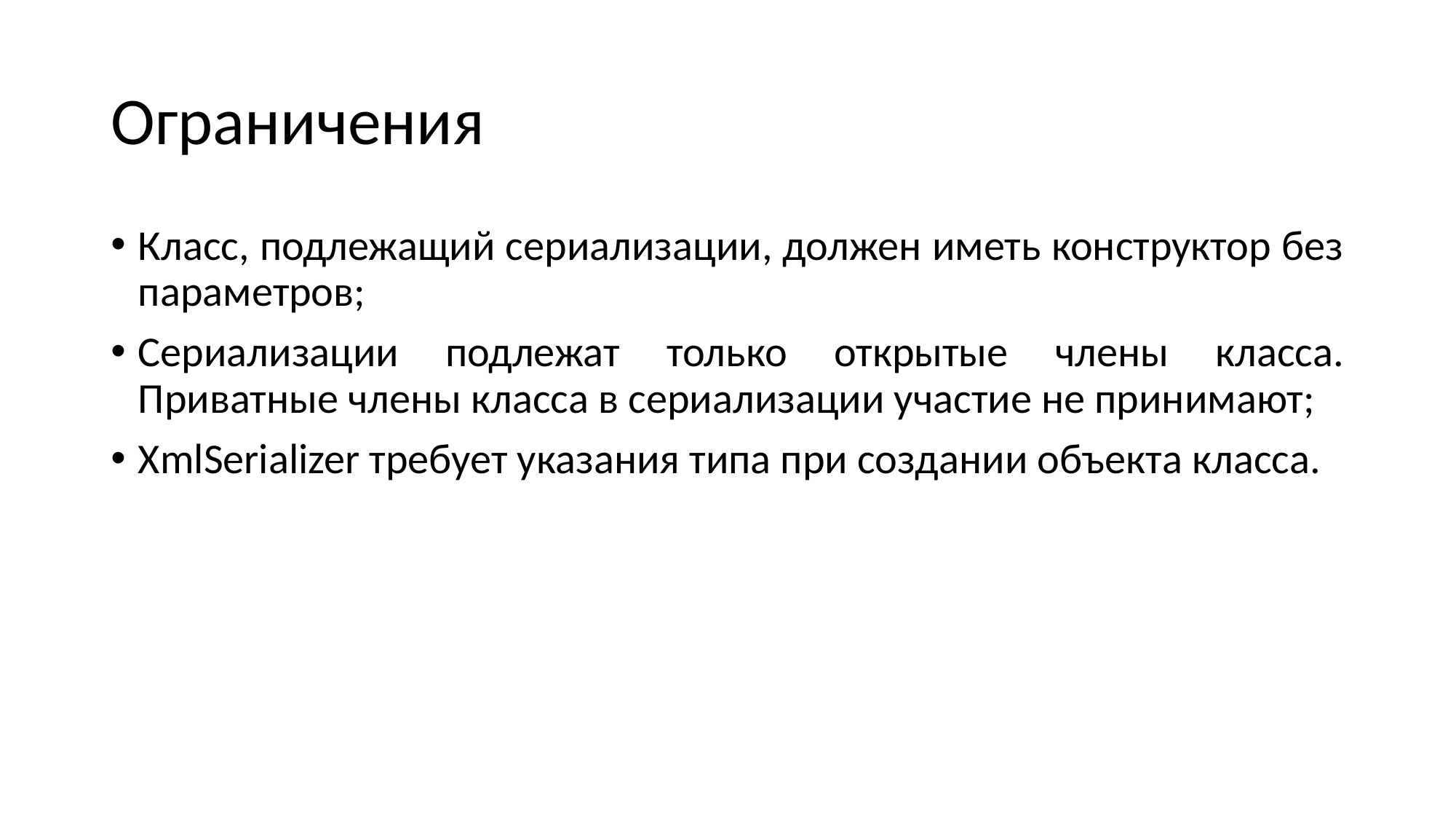

# Ограничения
Класс, подлежащий сериализации, должен иметь конструктор без параметров;
Сериализации подлежат только открытые члены класса. Приватные члены класса в сериализации участие не принимают;
XmlSerializer требует указания типа при создании объекта класса.